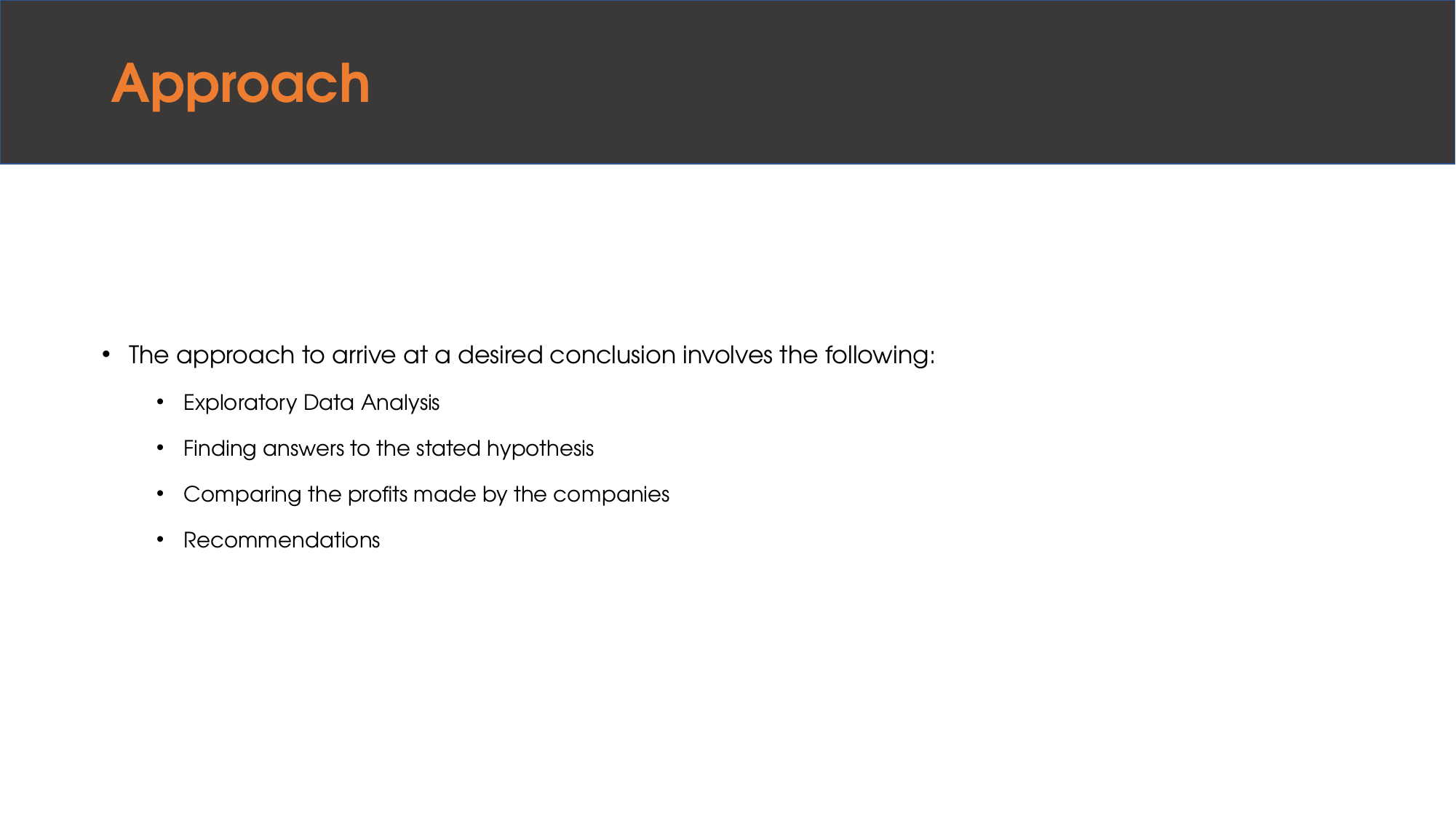

# Approach

The approach to arrive at a desired conclusion involves the following:
Exploratory Data Analysis
Finding answers to the stated hypothesis
Comparing the profits made by the companies
Recommendations